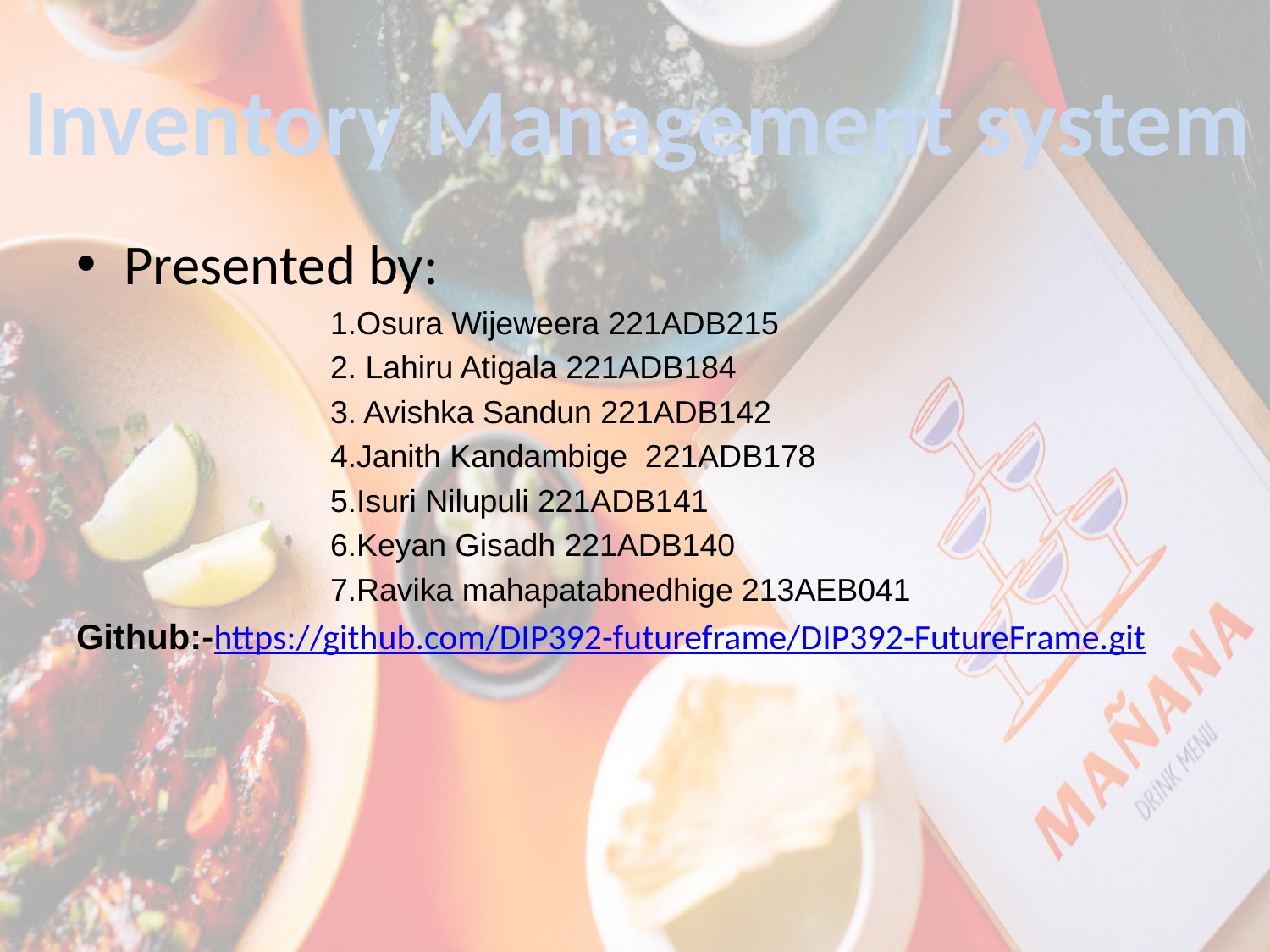

Inventory Management system
Presented by:
        1.Osura Wijeweera 221ADB215
        2. Lahiru Atigala 221ADB184
        3. Avishka Sandun 221ADB142
        4.Janith Kandambige  221ADB178
        5.Isuri Nilupuli 221ADB141
        6.Keyan Gisadh 221ADB140
        7.Ravika mahapatabnedhige 213AEB041
Github:-https://github.com/DIP392-futureframe/DIP392-FutureFrame.git